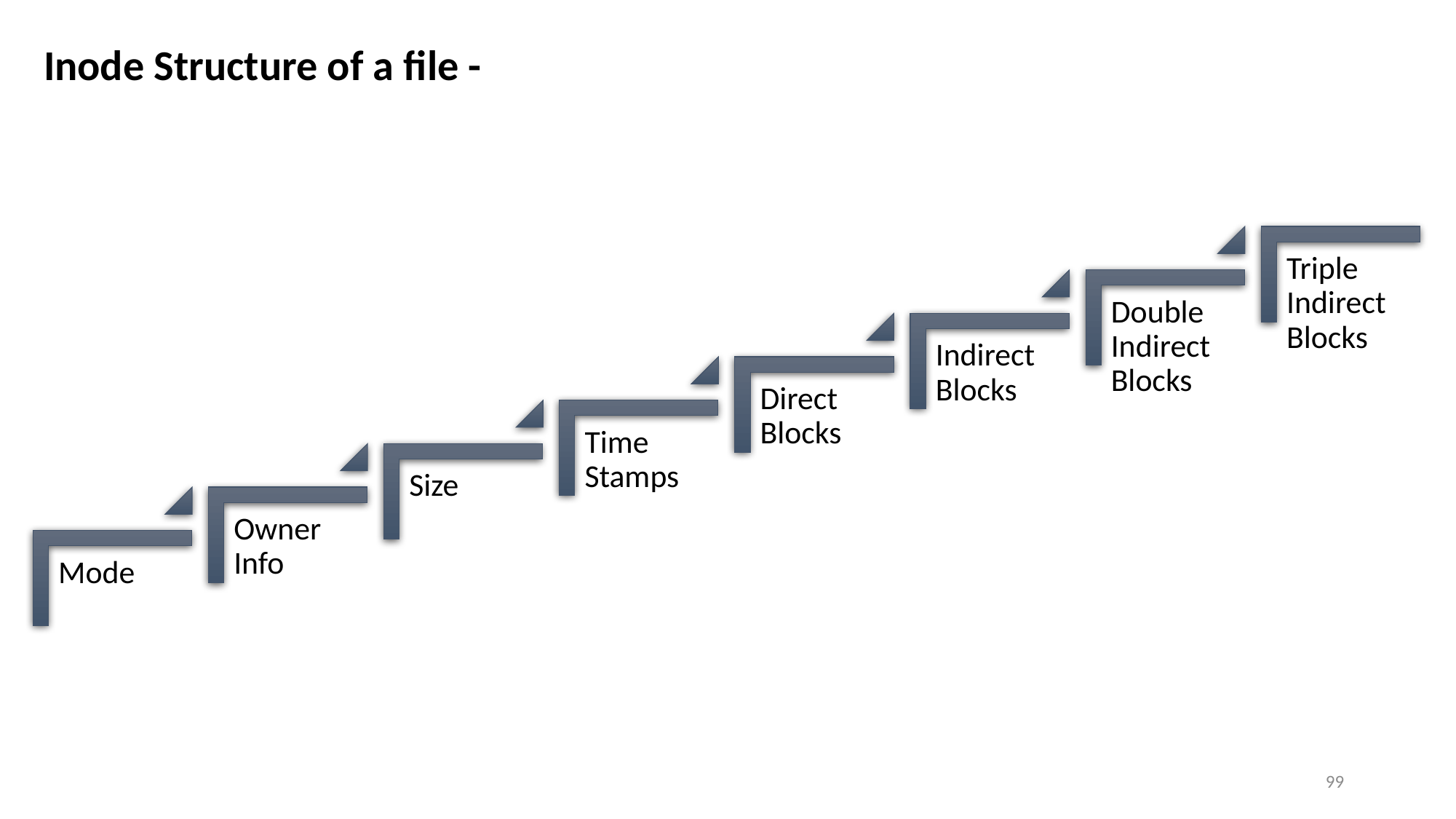

Inode Structure of a file -

Mode
Owner Info
Size
Time Stamps
Direct Blocks
Indirect Blocks
Double Indirect Blocks
Triple Indirect Blocks
99